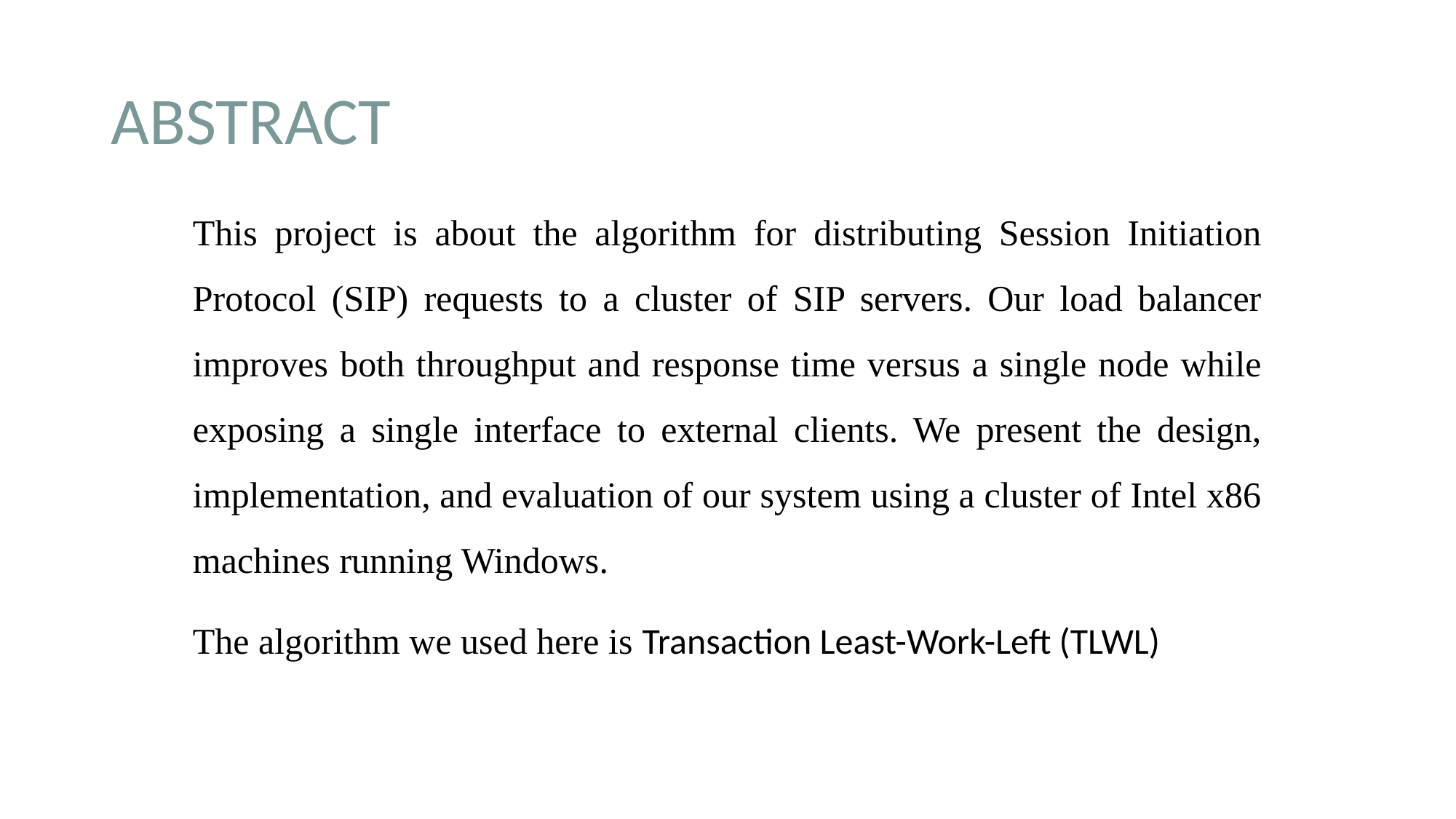

# ABSTRACT
This project is about the algorithm for distributing Session Initiation Protocol (SIP) requests to a cluster of SIP servers. Our load balancer improves both throughput and response time versus a single node while exposing a single interface to external clients. We present the design, implementation, and evaluation of our system using a cluster of Intel x86 machines running Windows.
The algorithm we used here is Transaction Least-Work-Left (TLWL)